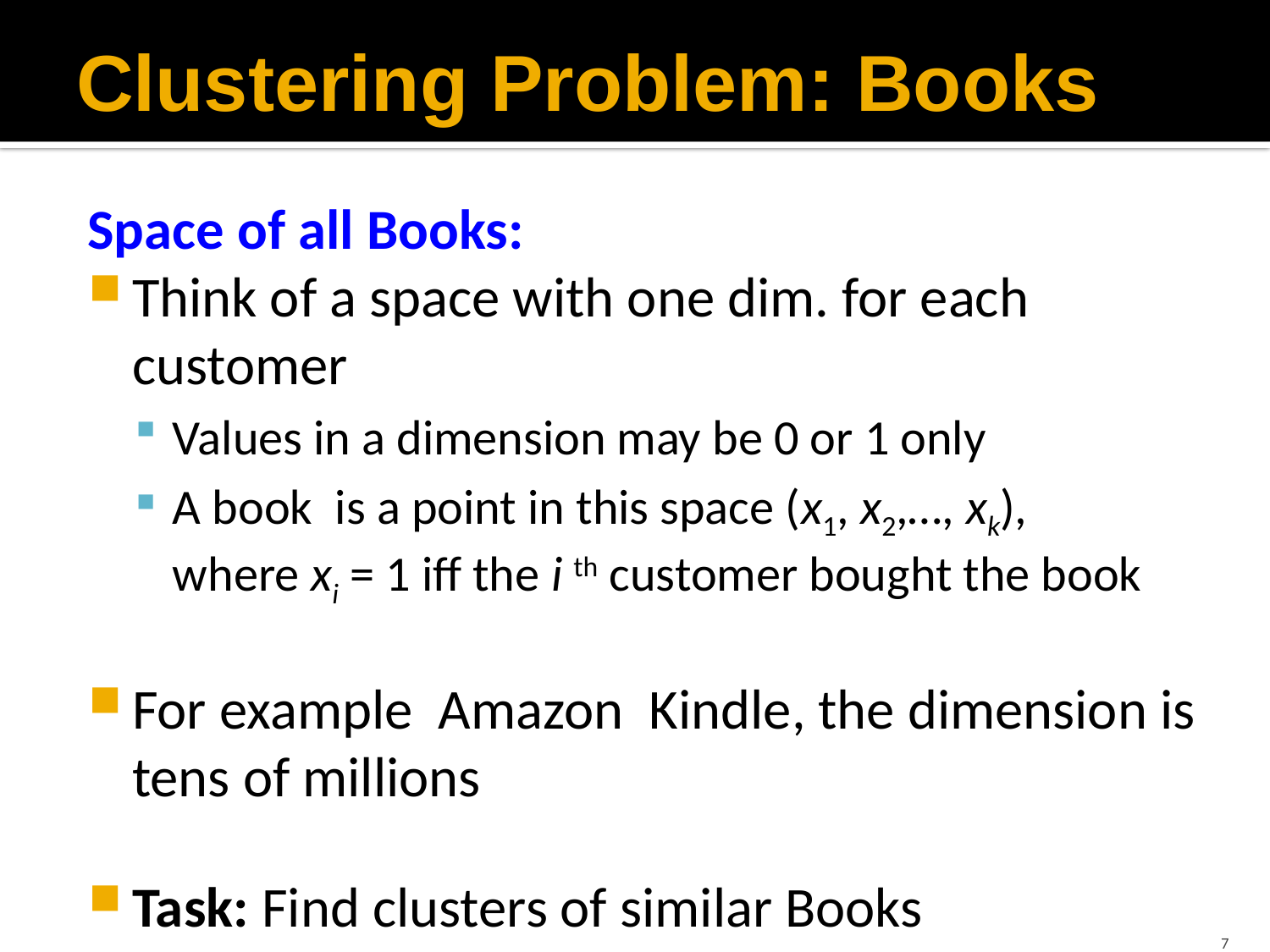

# Clustering Problem: Books
Space of all Books:
Think of a space with one dim. for each customer
Values in a dimension may be 0 or 1 only
A book  is a point in this space (x1, x2,…, xk),
where xi = 1 iff the i th customer bought the book

For example  Amazon  Kindle, the dimension is tens of millions

Task: Find clusters of similar Books
7